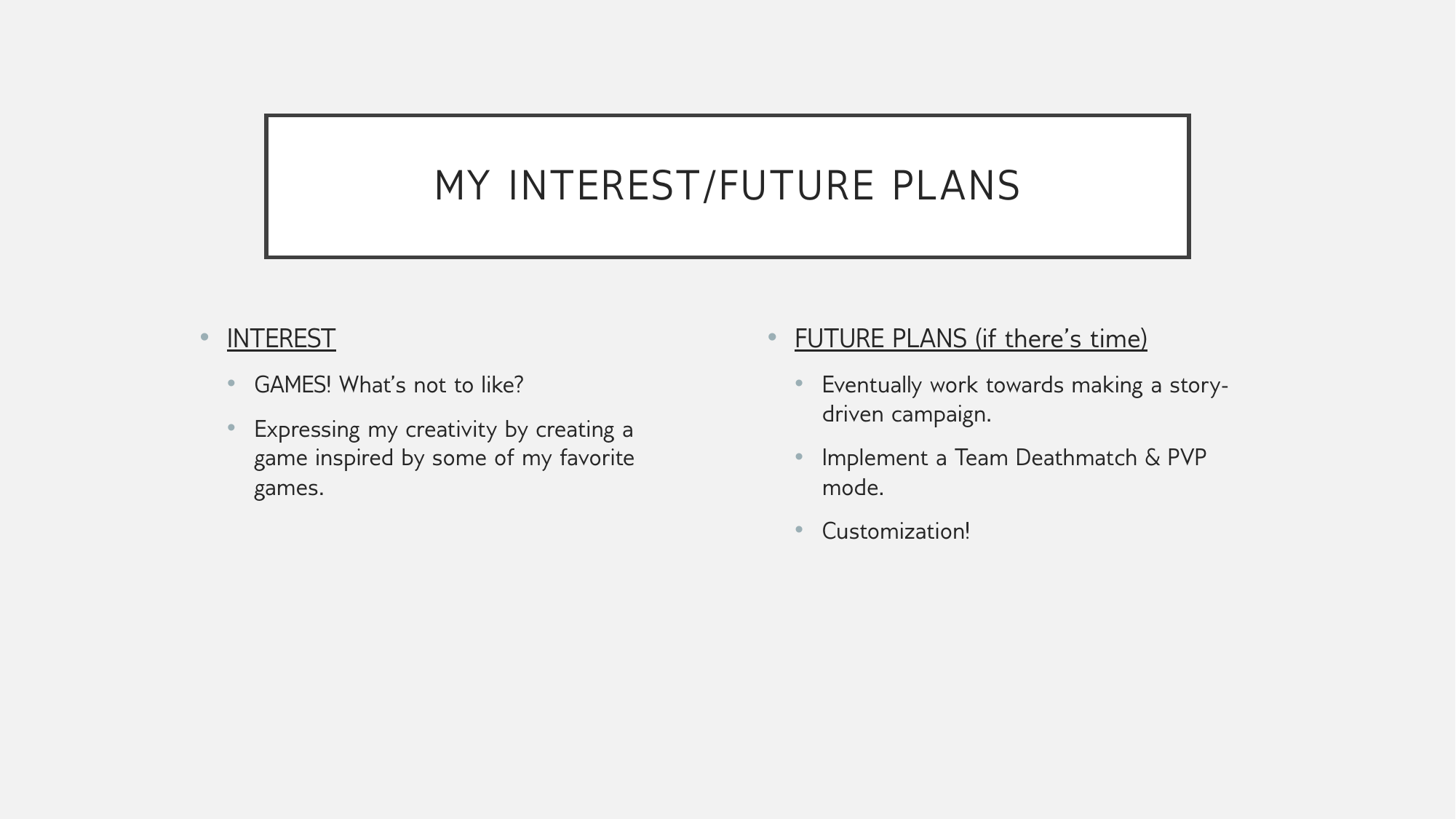

# My interest/FUTURE plans
FUTURE PLANS (if there’s time)
Eventually work towards making a story-driven campaign.
Implement a Team Deathmatch & PVP mode.
Customization!
INTEREST
GAMES! What’s not to like?
Expressing my creativity by creating a game inspired by some of my favorite games.